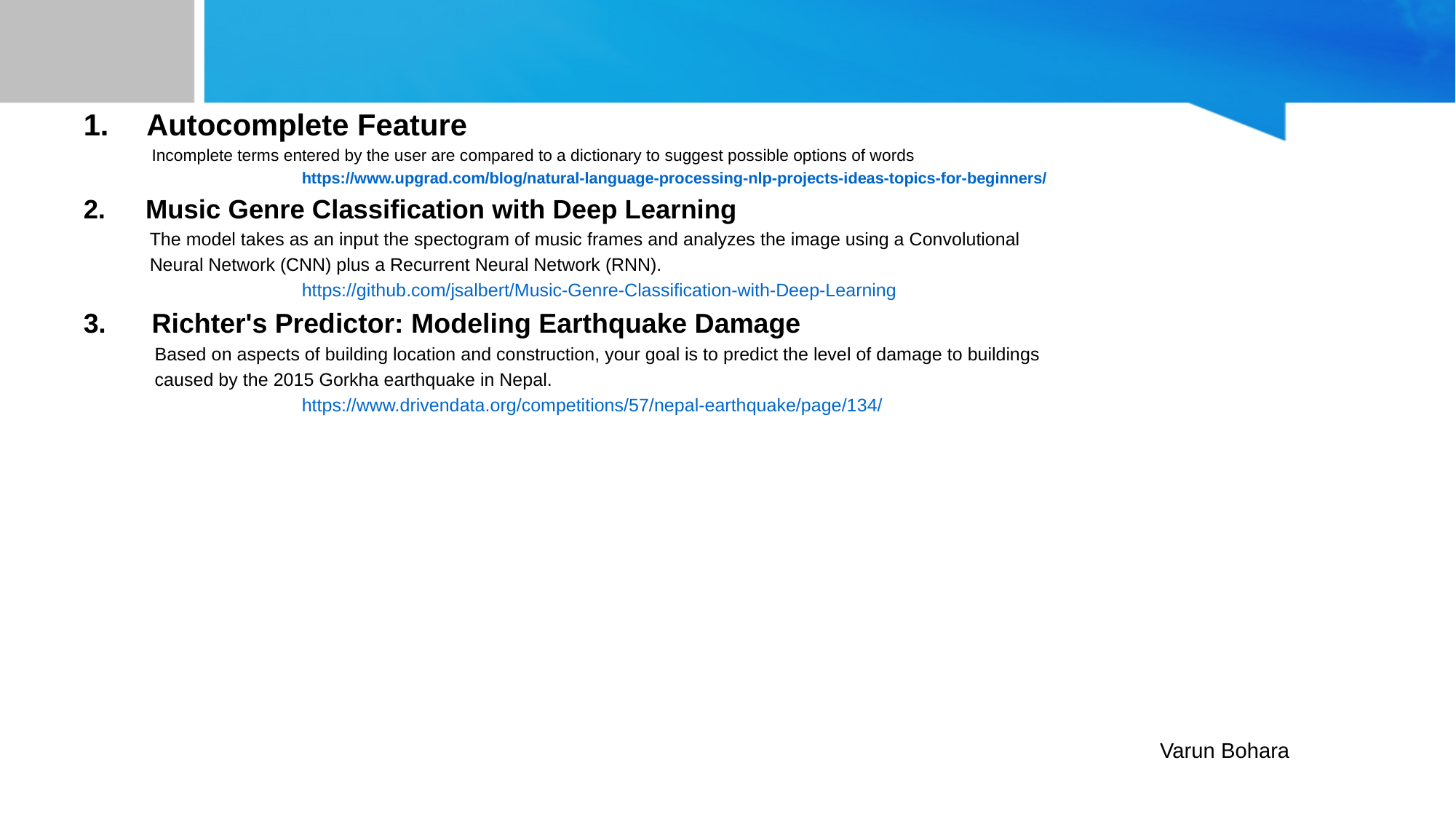

Autocomplete Feature
   Incomplete terms entered by the user are compared to a dictionary to suggest possible options of words
	https://www.upgrad.com/blog/natural-language-processing-nlp-projects-ideas-topics-for-beginners/
 Music Genre Classification with Deep Learning
             The model takes as an input the spectogram of music frames and analyzes the image using a Convolutional
             Neural Network (CNN) plus a Recurrent Neural Network (RNN).
		https://github.com/jsalbert/Music-Genre-Classification-with-Deep-Learning
3.      Richter's Predictor: Modeling Earthquake Damage
              Based on aspects of building location and construction, your goal is to predict the level of damage to buildings
              caused by the 2015 Gorkha earthquake in Nepal.
		https://www.drivendata.org/competitions/57/nepal-earthquake/page/134/
Varun Bohara